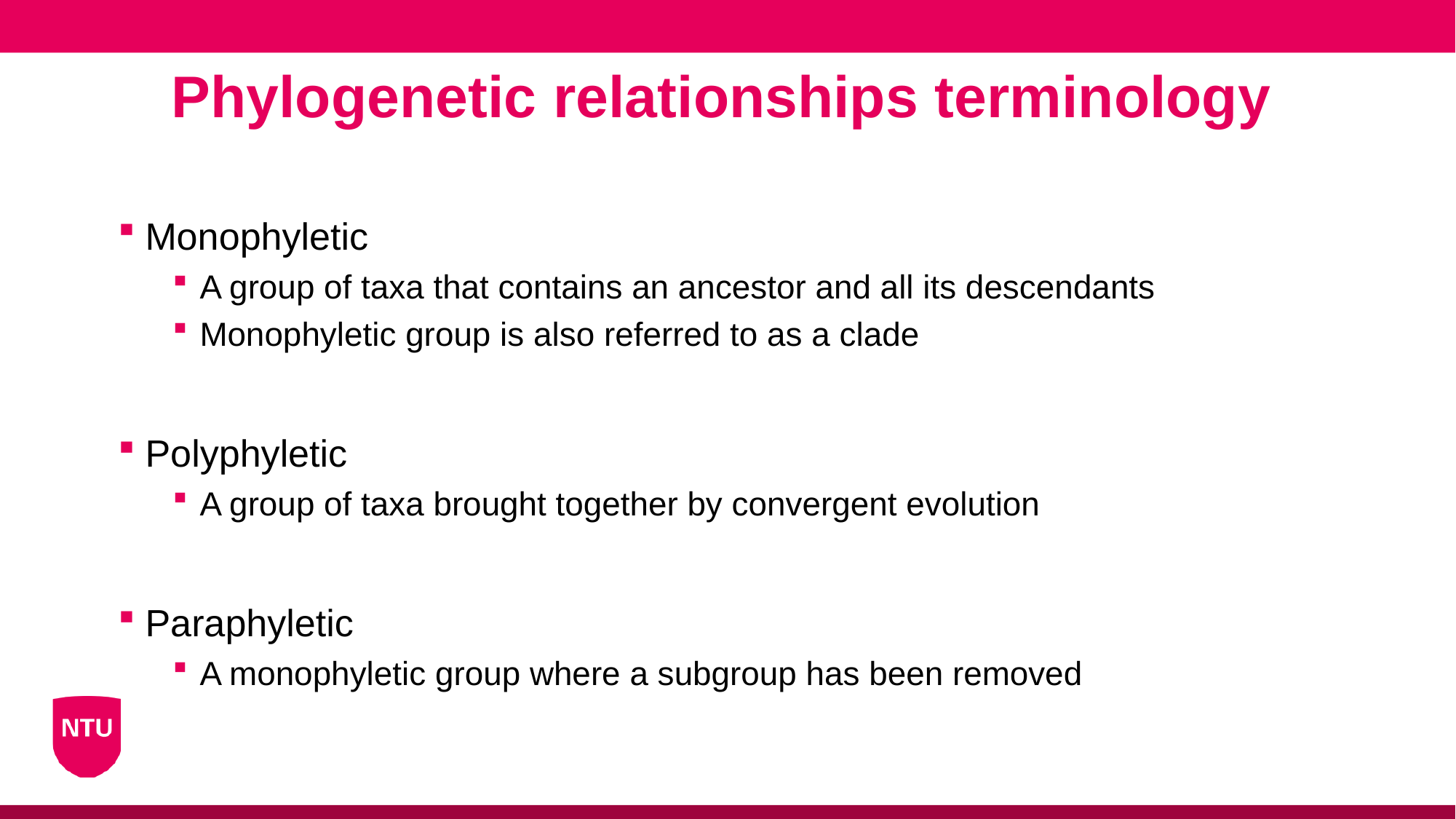

Phylogenetic relationships terminology

Monophyletic
A group of taxa that contains an ancestor and all its descendants
Monophyletic group is also referred to as a clade

Polyphyletic
A group of taxa brought together by convergent evolution

Paraphyletic
A monophyletic group where a subgroup has been removed